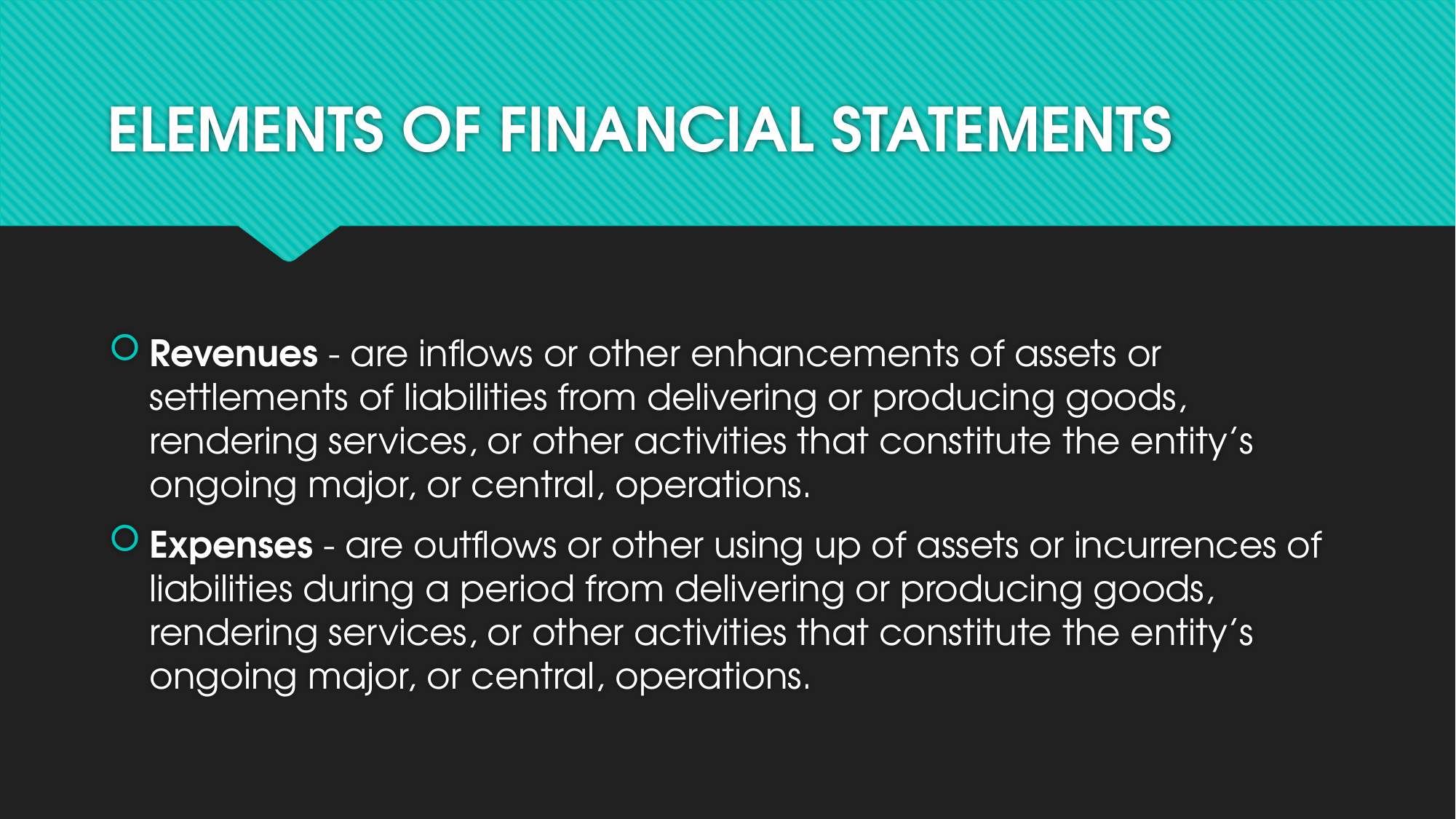

# ELEMENTS OF FINANCIAL STATEMENTS
Revenues - are inflows or other enhancements of assets or settlements of liabilities from delivering or producing goods, rendering services, or other activities that constitute the entity’s ongoing major, or central, operations.
Expenses - are outflows or other using up of assets or incurrences of liabilities during a period from delivering or producing goods, rendering services, or other activities that constitute the entity’s ongoing major, or central, operations.